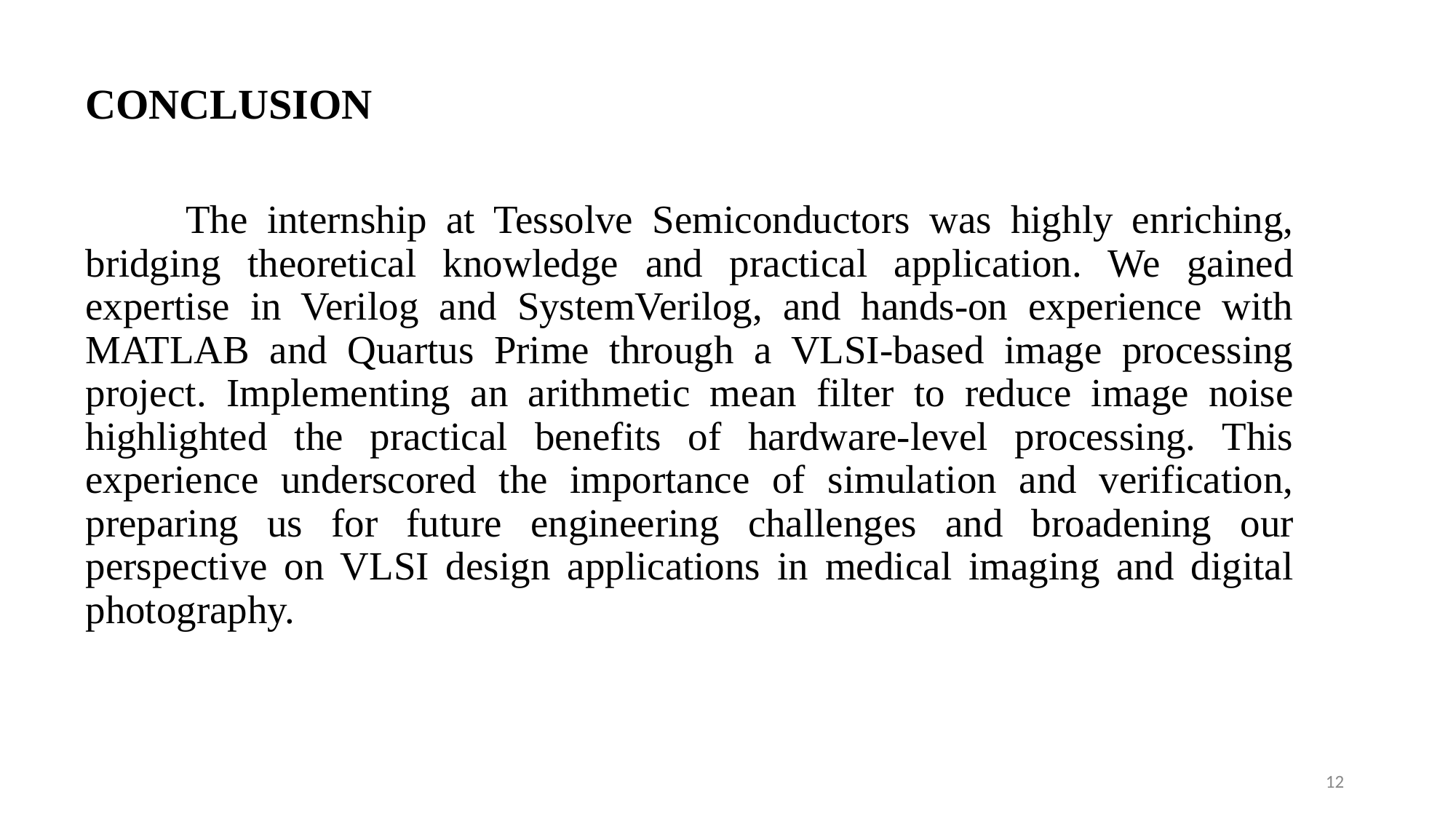

# CONCLUSION
      The internship at Tessolve Semiconductors was highly enriching, bridging theoretical knowledge and practical application. We gained expertise in Verilog and SystemVerilog, and hands-on experience with MATLAB and Quartus Prime through a VLSI-based image processing project. Implementing an arithmetic mean filter to reduce image noise highlighted the practical benefits of hardware-level processing. This experience underscored the importance of simulation and verification, preparing us for future engineering challenges and broadening our perspective on VLSI design applications in medical imaging and digital photography.

12